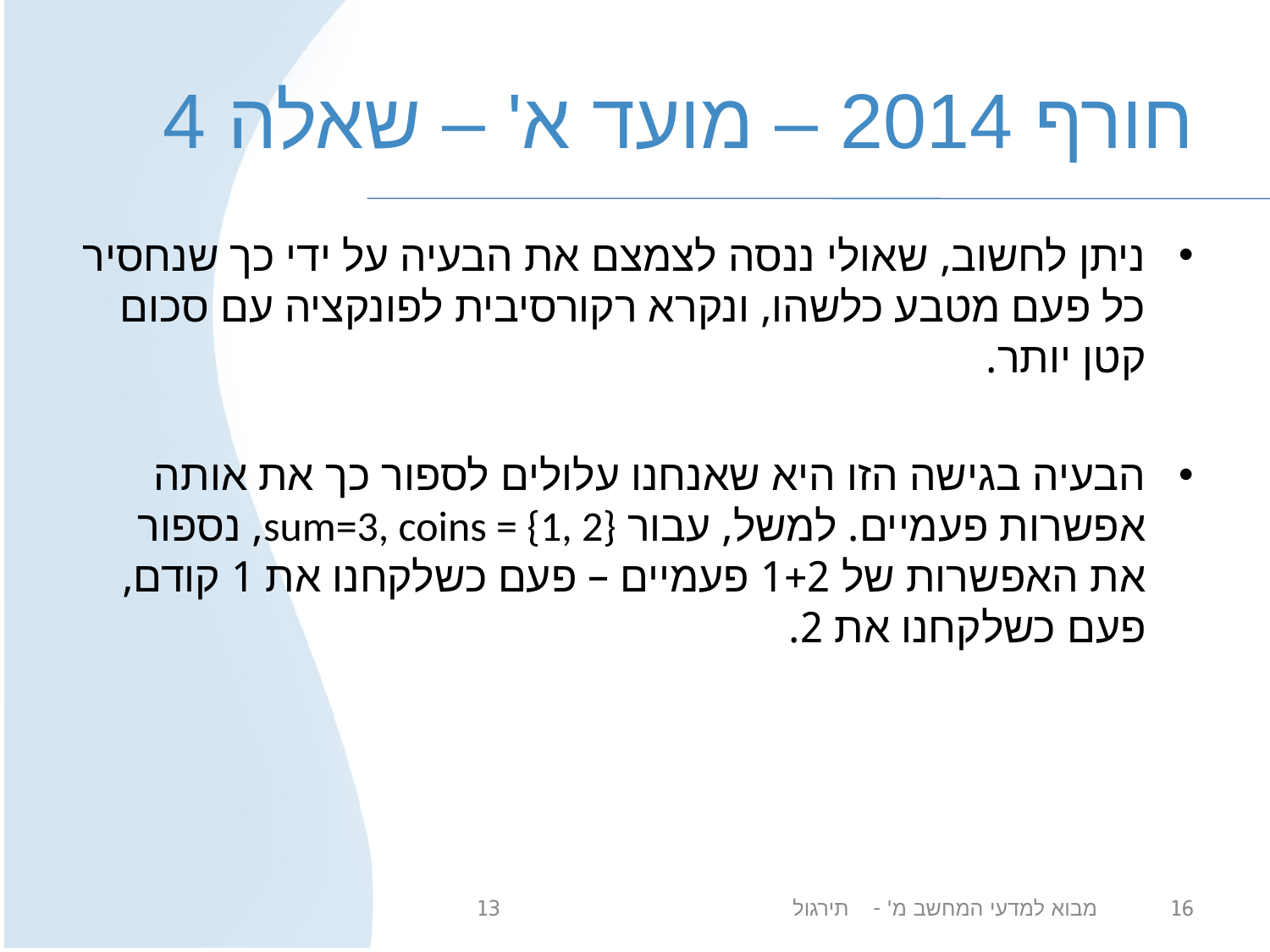

# חורף 2014 – מועד א' – שאלה 4
ניתן לחשוב, שאולי ננסה לצמצם את הבעיה על ידי כך שנחסיר כל פעם מטבע כלשהו, ונקרא רקורסיבית לפונקציה עם סכום קטן יותר.

הבעיה בגישה הזו היא שאנחנו עלולים לספור כך את אותה אפשרות פעמיים. למשל, עבור sum=3, coins = {1, 2}, נספור את האפשרות של 1+2 פעמיים – פעם כשלקחנו את 1 קודם, פעם כשלקחנו את 2.
מבוא למדעי המחשב מ' - תירגול 13
16